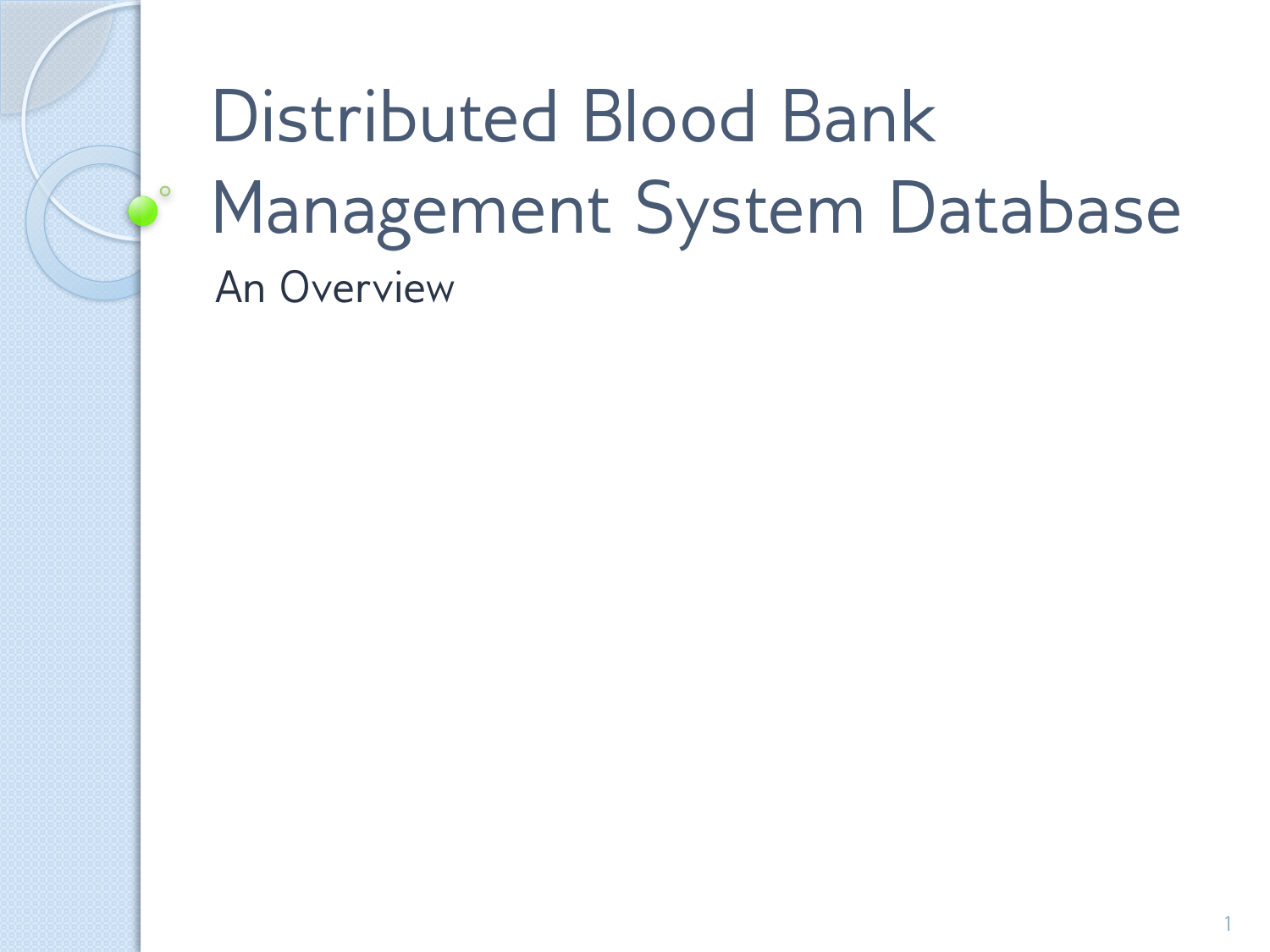

# Distributed Blood Bank Management System Database
An Overview
1